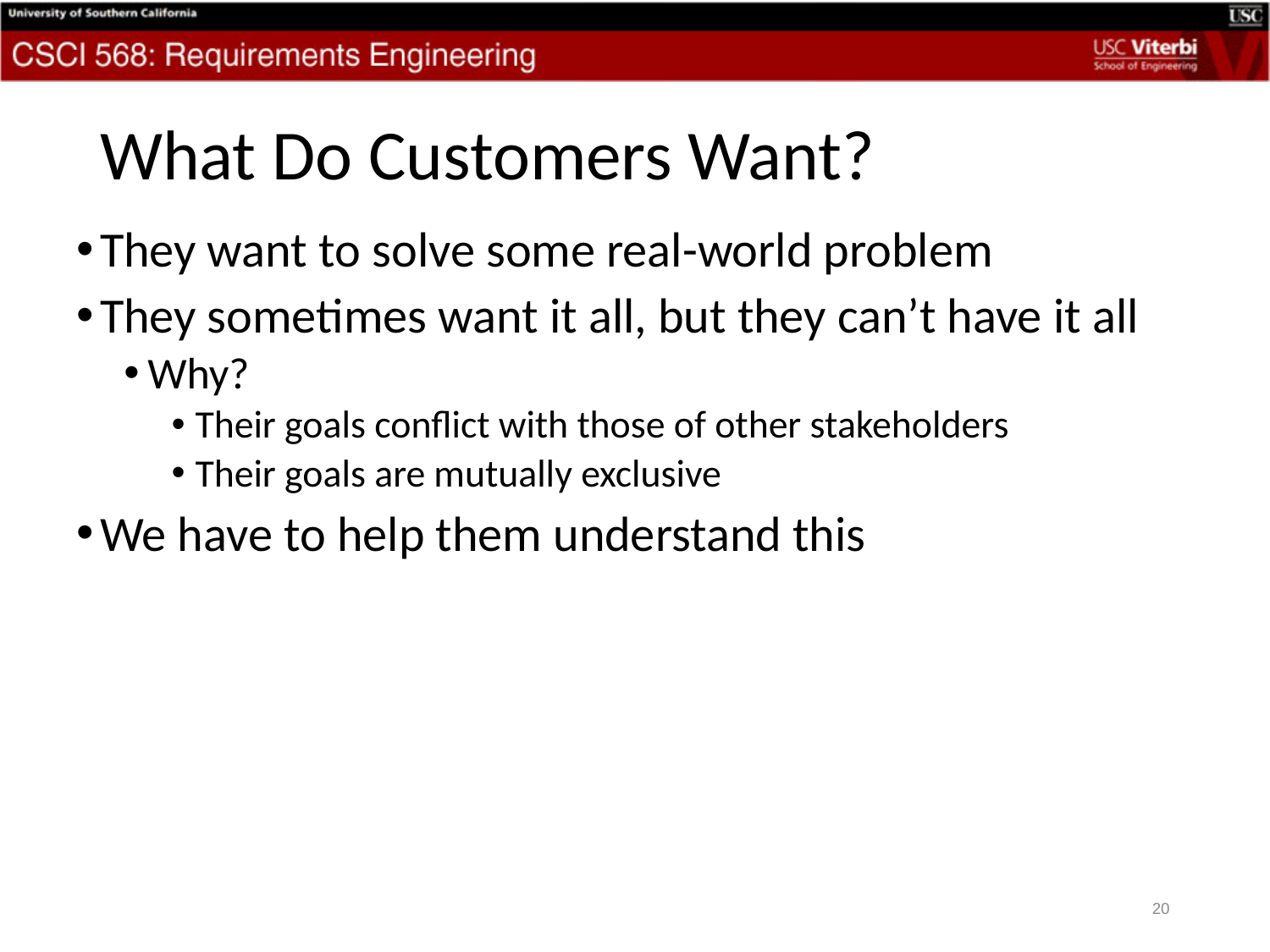

# What Do Customers Want?
They want to solve some real-world problem
They sometimes want it all, but they can’t have it all
Why?
Their goals conflict with those of other stakeholders
Their goals are mutually exclusive
We have to help them understand this
20